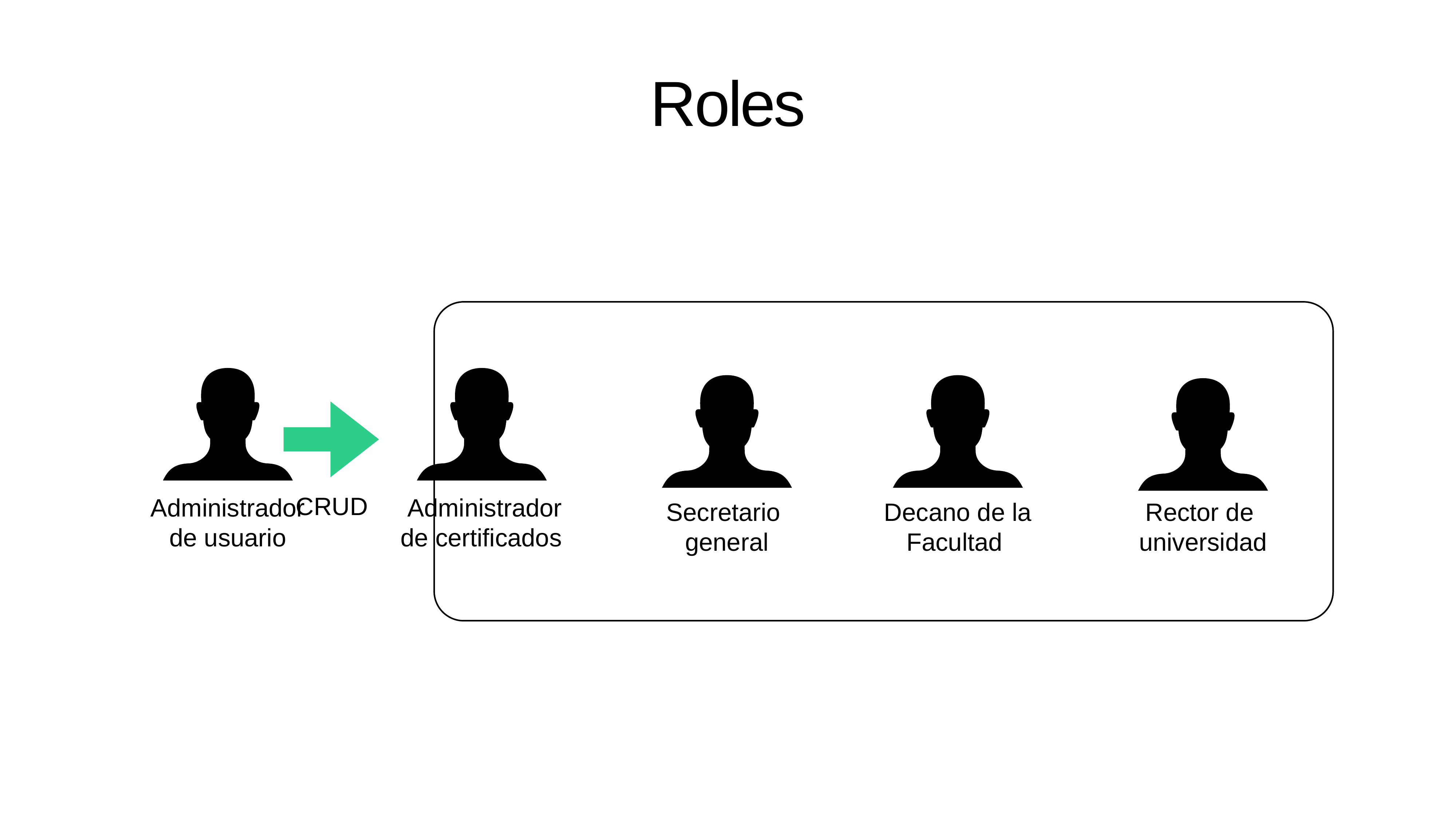

# Roles

Administrador
de usuario
Administrador
de certificados
CRUD
Secretario
general
Decano de la
Facultad
Rector de
universidad
15